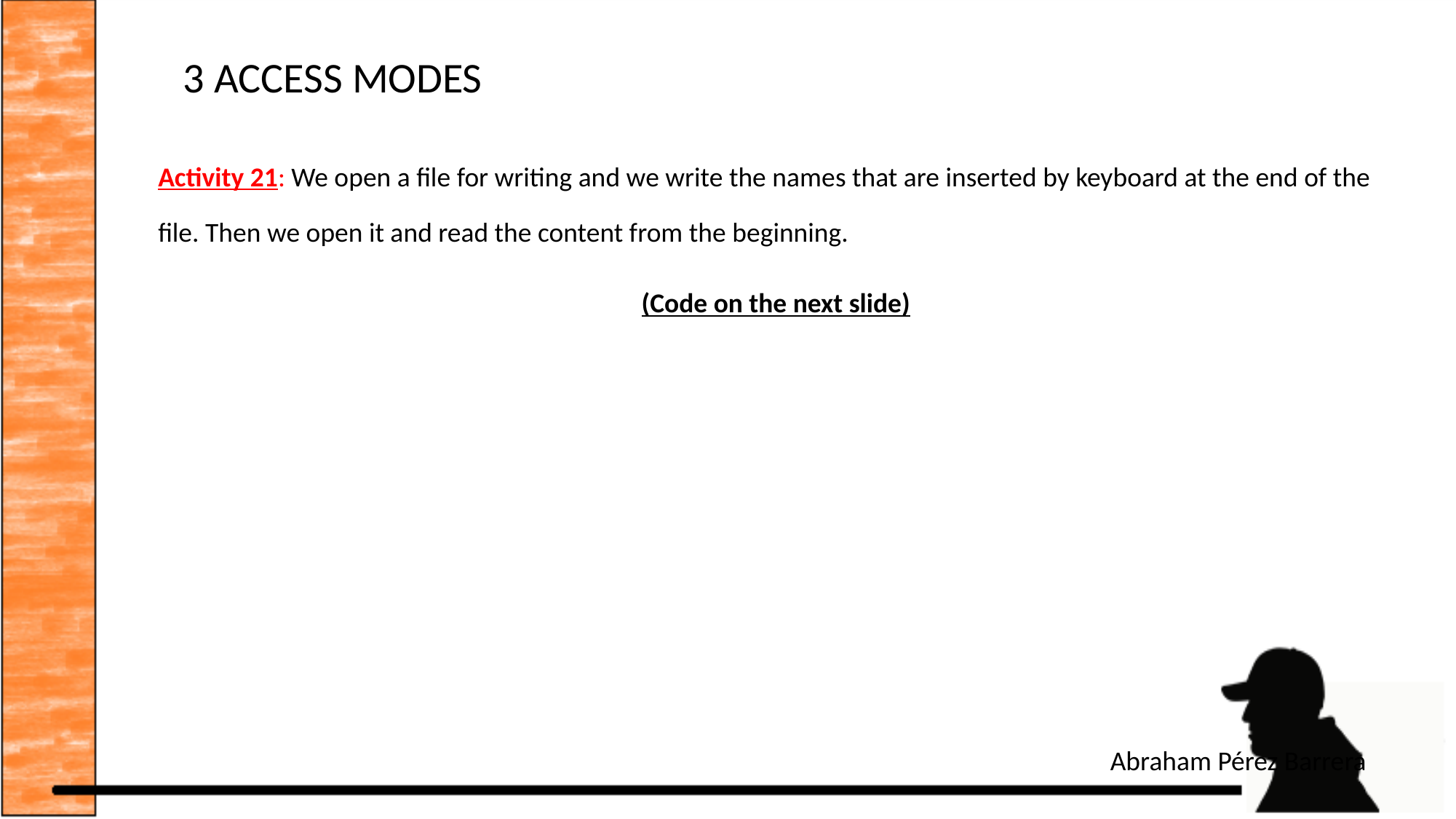

# 3 ACCESS MODES
Activity 21: We open a file for writing and we write the names that are inserted by keyboard at the end of the file. Then we open it and read the content from the beginning.
(Code on the next slide)